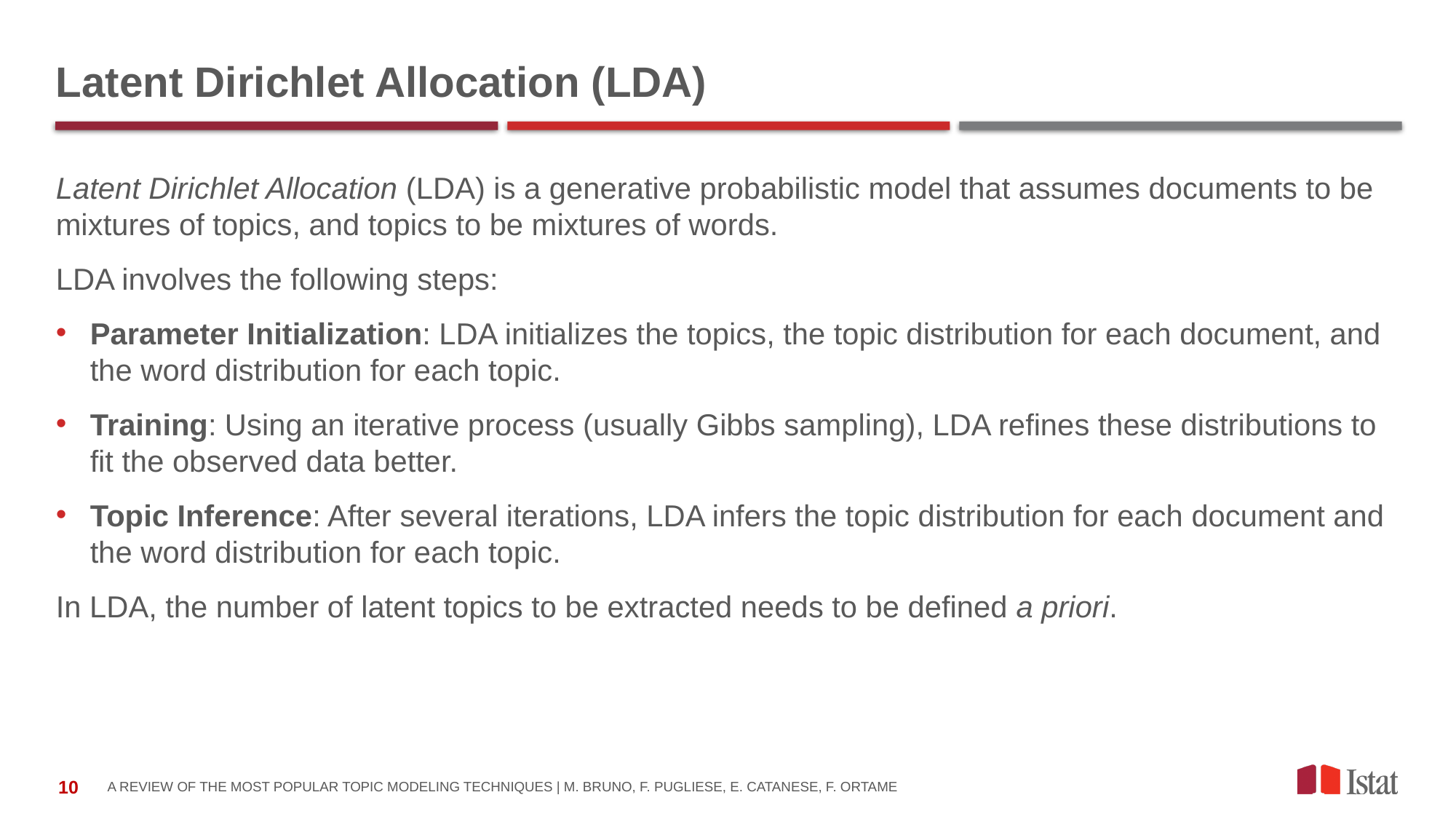

# Latent Dirichlet Allocation (LDA)
Latent Dirichlet Allocation (LDA) is a generative probabilistic model that assumes documents to be mixtures of topics, and topics to be mixtures of words.
LDA involves the following steps:
Parameter Initialization: LDA initializes the topics, the topic distribution for each document, and the word distribution for each topic.
Training: Using an iterative process (usually Gibbs sampling), LDA refines these distributions to fit the observed data better.
Topic Inference: After several iterations, LDA infers the topic distribution for each document and the word distribution for each topic.
In LDA, the number of latent topics to be extracted needs to be defined a priori.
A REVIEW OF THE MOST POPULAR TOPIC MODELING TECHNIQUES | M. BRUNO, F. PUGLIESE, E. CATANESE, F. ORTAME
10